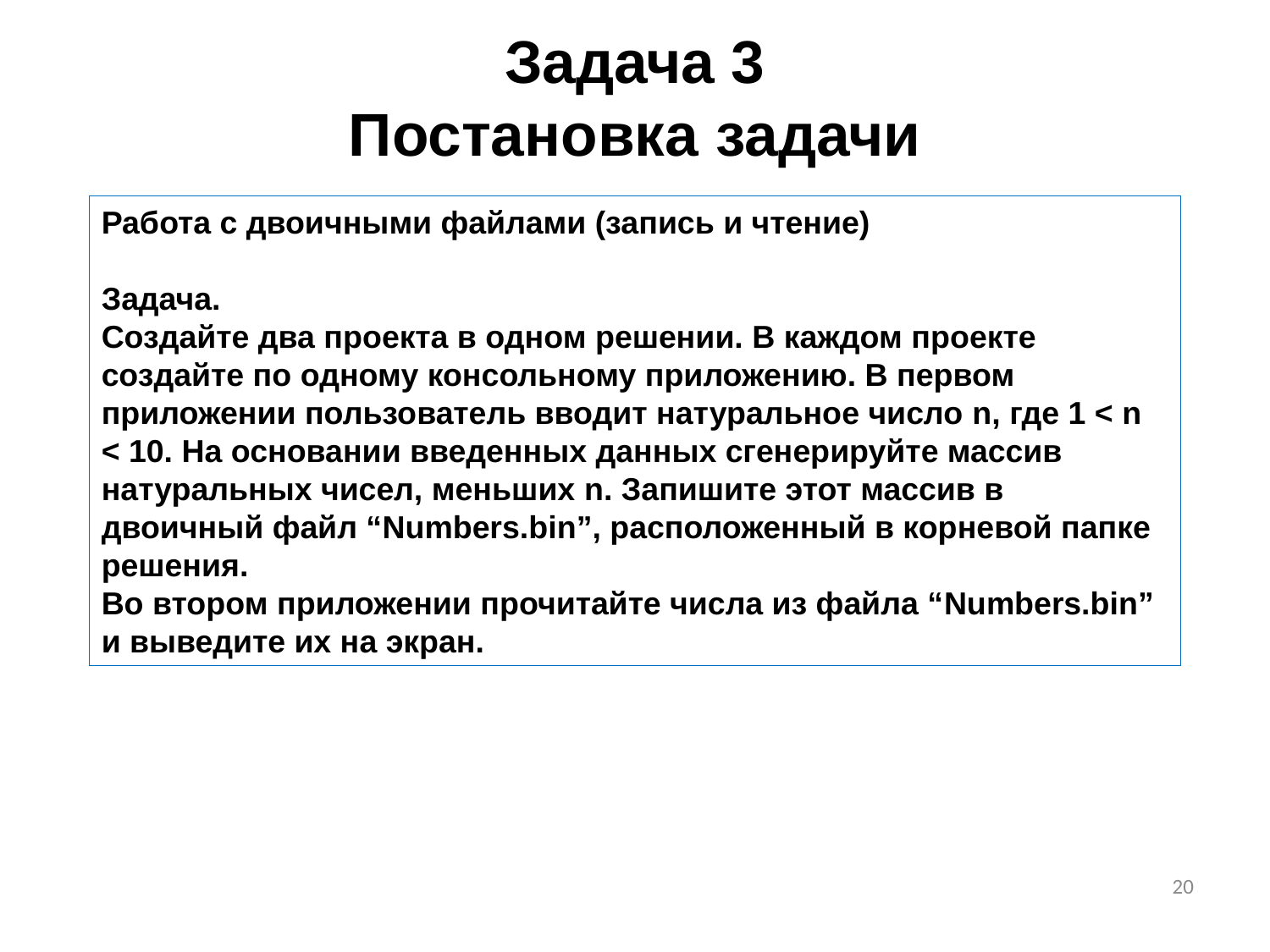

# Задача 3 Постановка задачи
Работа с двоичными файлами (запись и чтение)

Задача.
Создайте два проекта в одном решении. В каждом проекте создайте по одному консольному приложению. В первом приложении пользователь вводит натуральное число n, где 1 < n < 10. На основании введенных данных сгенерируйте массив натуральных чисел, меньших n. Запишите этот массив в двоичный файл “Numbers.bin”, расположенный в корневой папке решения.
Во втором приложении прочитайте числа из файла “Numbers.bin” и выведите их на экран.
20